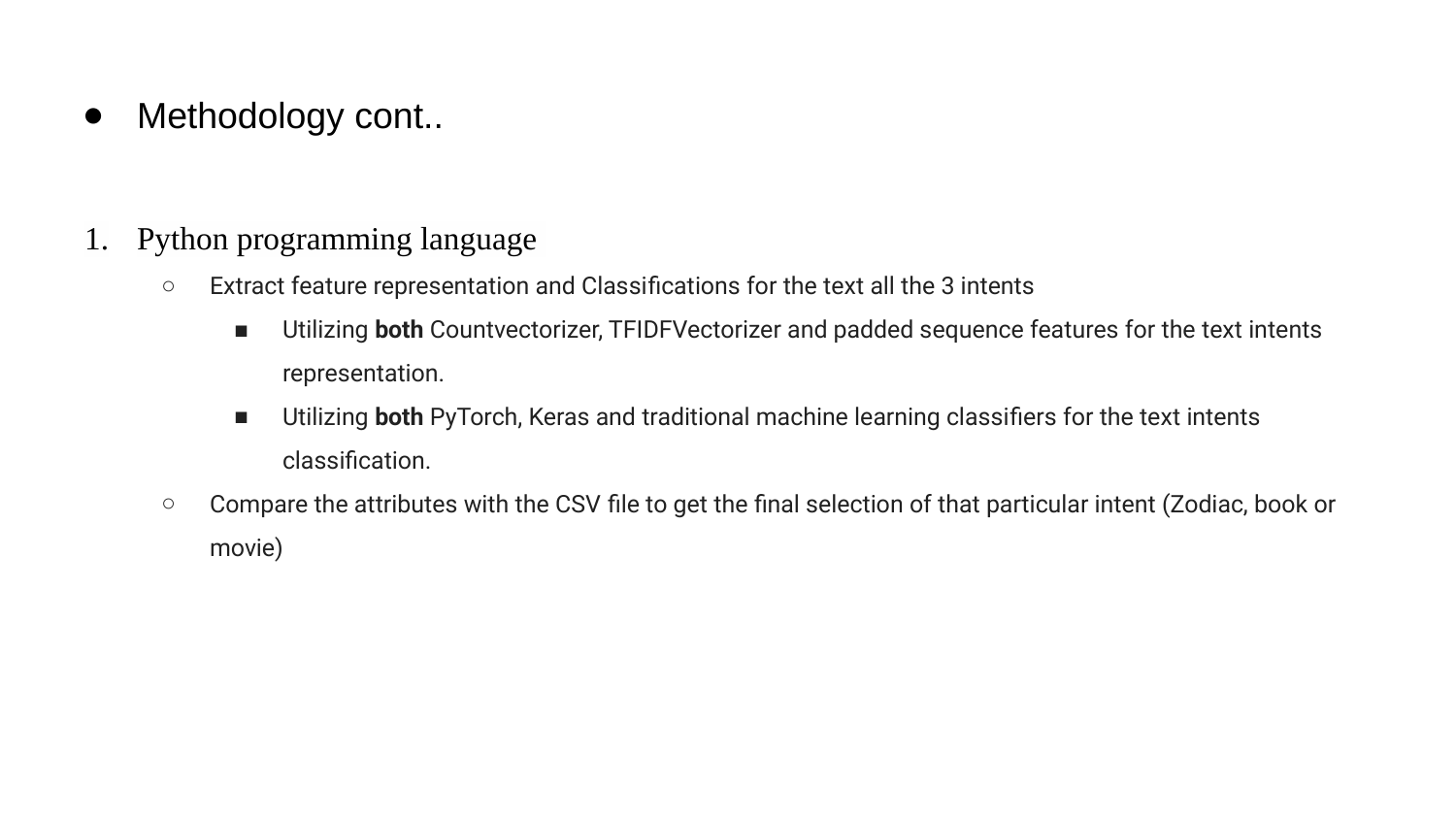

# Methodology cont..

Python programming language
Extract feature representation and Classifications for the text all the 3 intents
Utilizing both Countvectorizer, TFIDFVectorizer and padded sequence features for the text intents representation.
Utilizing both PyTorch, Keras and traditional machine learning classifiers for the text intents classification.
Compare the attributes with the CSV file to get the final selection of that particular intent (Zodiac, book or movie)